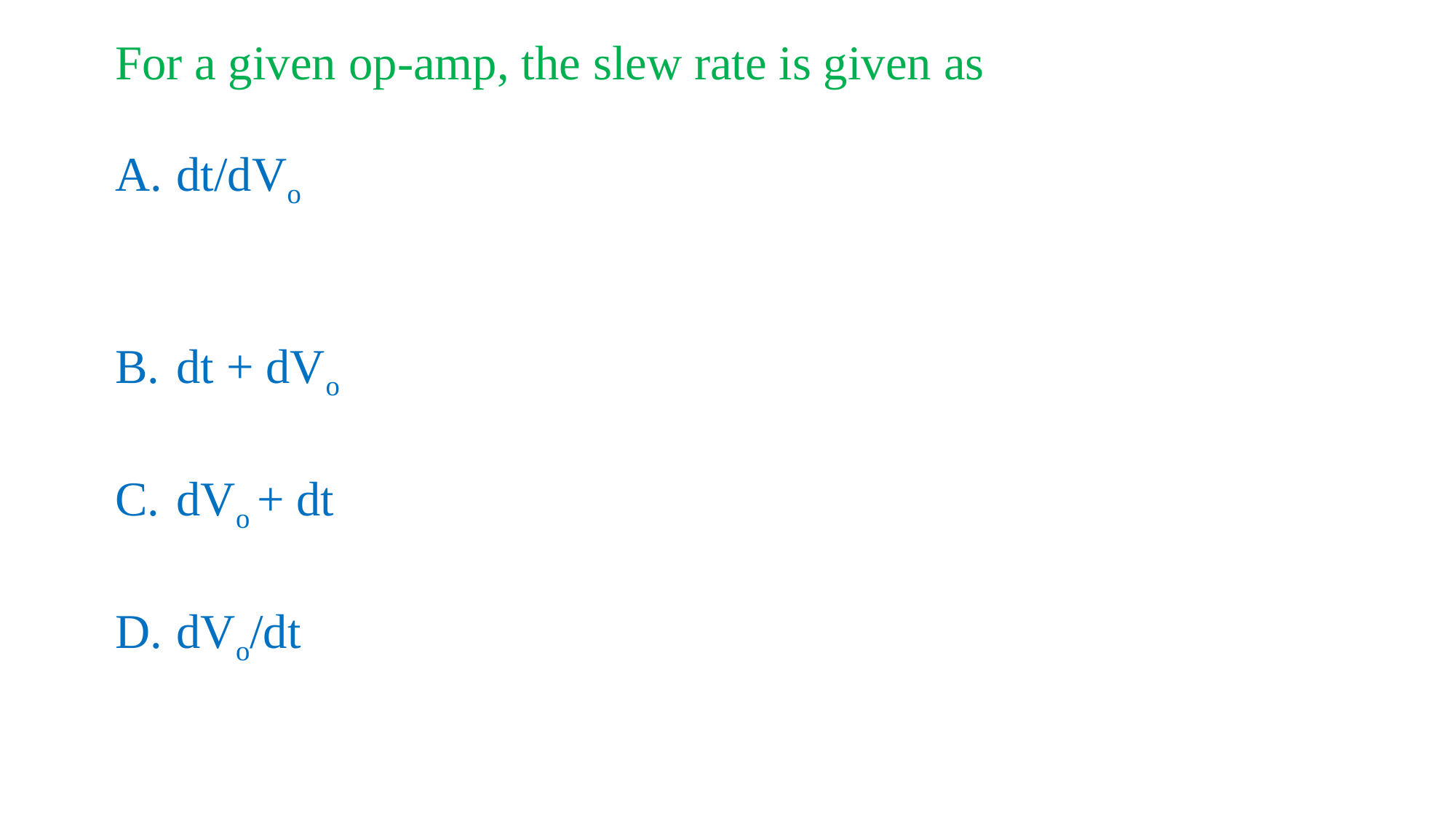

For a given op-amp, the slew rate is given as

dt/dVo

dt + dVo
dVo + dt
dVo/dt